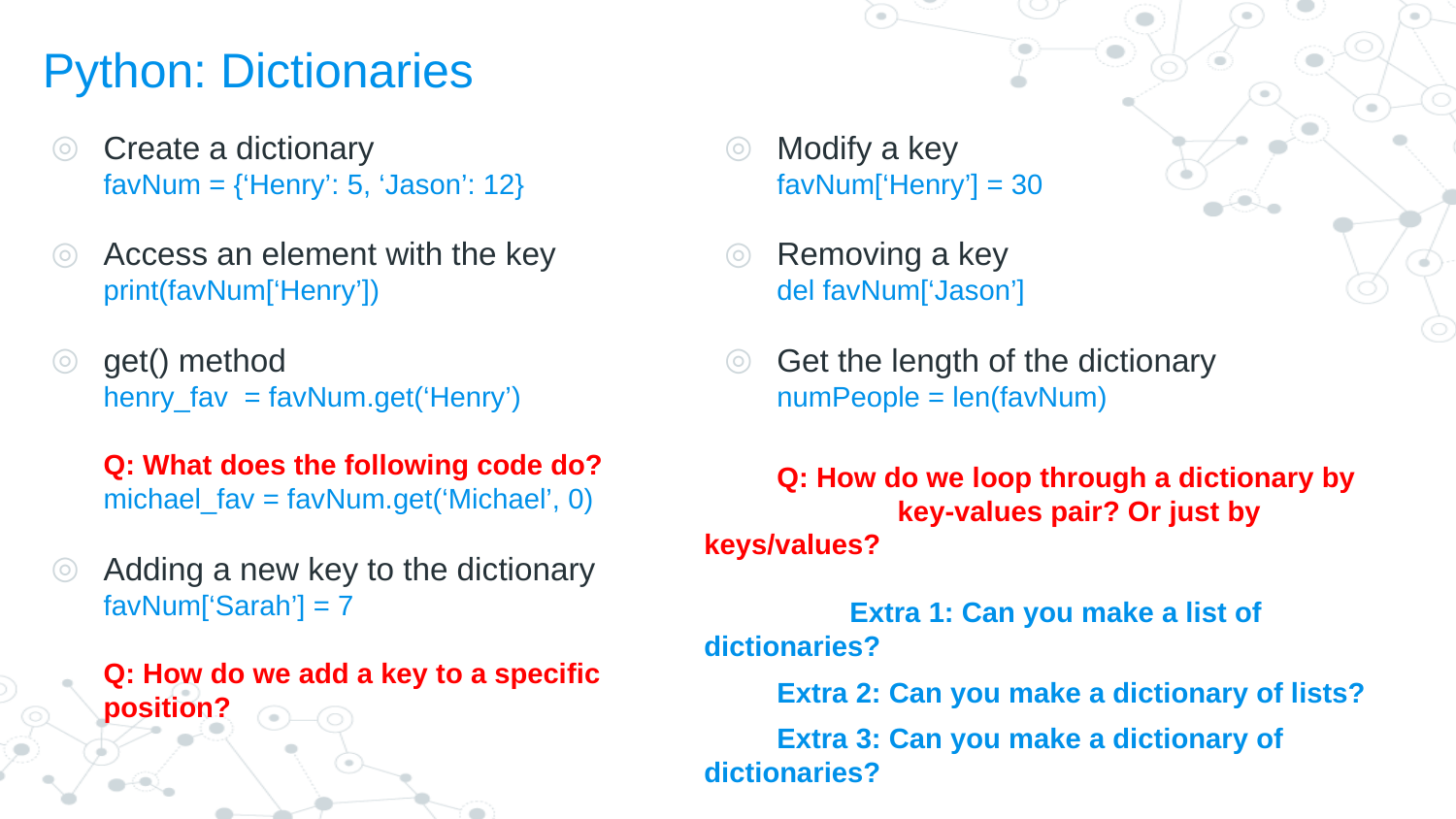

# Python: Dictionaries
Create a dictionary
favNum = {‘Henry’: 5, ‘Jason’: 12}
Access an element with the key
print(favNum[‘Henry’])
get() method
henry_fav  = favNum.get(‘Henry’)
Q: What does the following code do?
michael_fav = favNum.get(‘Michael’, 0)
Adding a new key to the dictionary
favNum[‘Sarah’] = 7
Q: How do we add a key to a specific position?
Modify a key
favNum[‘Henry’] = 30
Removing a key
del favNum[‘Jason’]
Get the length of the dictionary
numPeople = len(favNum)
Q: How do we loop through a dictionary by
	      key-values pair? Or just by keys/values?
	Extra 1: Can you make a list of dictionaries?
Extra 2: Can you make a dictionary of lists?
Extra 3: Can you make a dictionary of dictionaries?